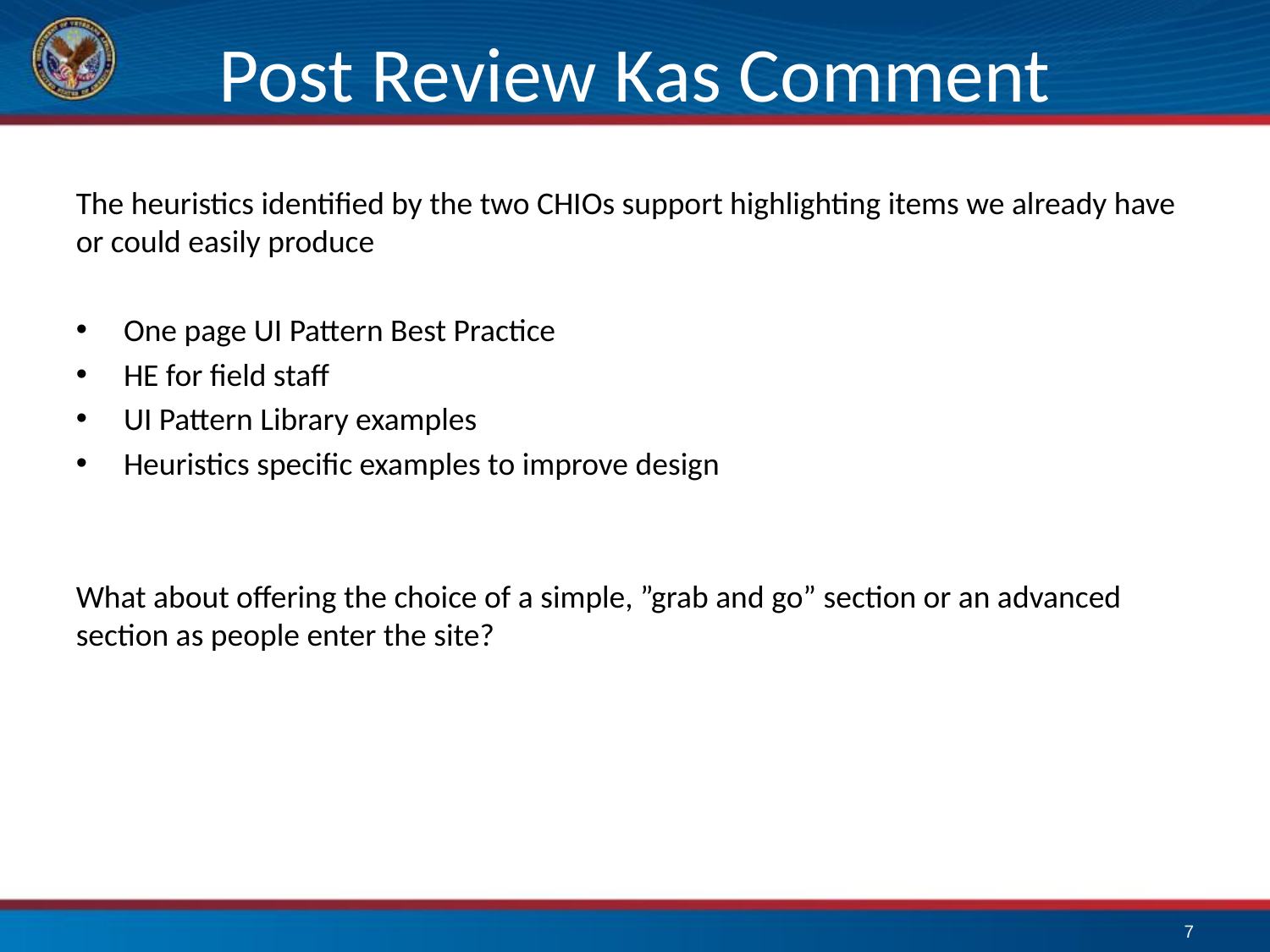

# Post Review Kas Comment
The heuristics identified by the two CHIOs support highlighting items we already have or could easily produce

One page UI Pattern Best Practice
HE for field staff
UI Pattern Library examples
Heuristics specific examples to improve design

What about offering the choice of a simple, ”grab and go” section or an advanced section as people enter the site?
7